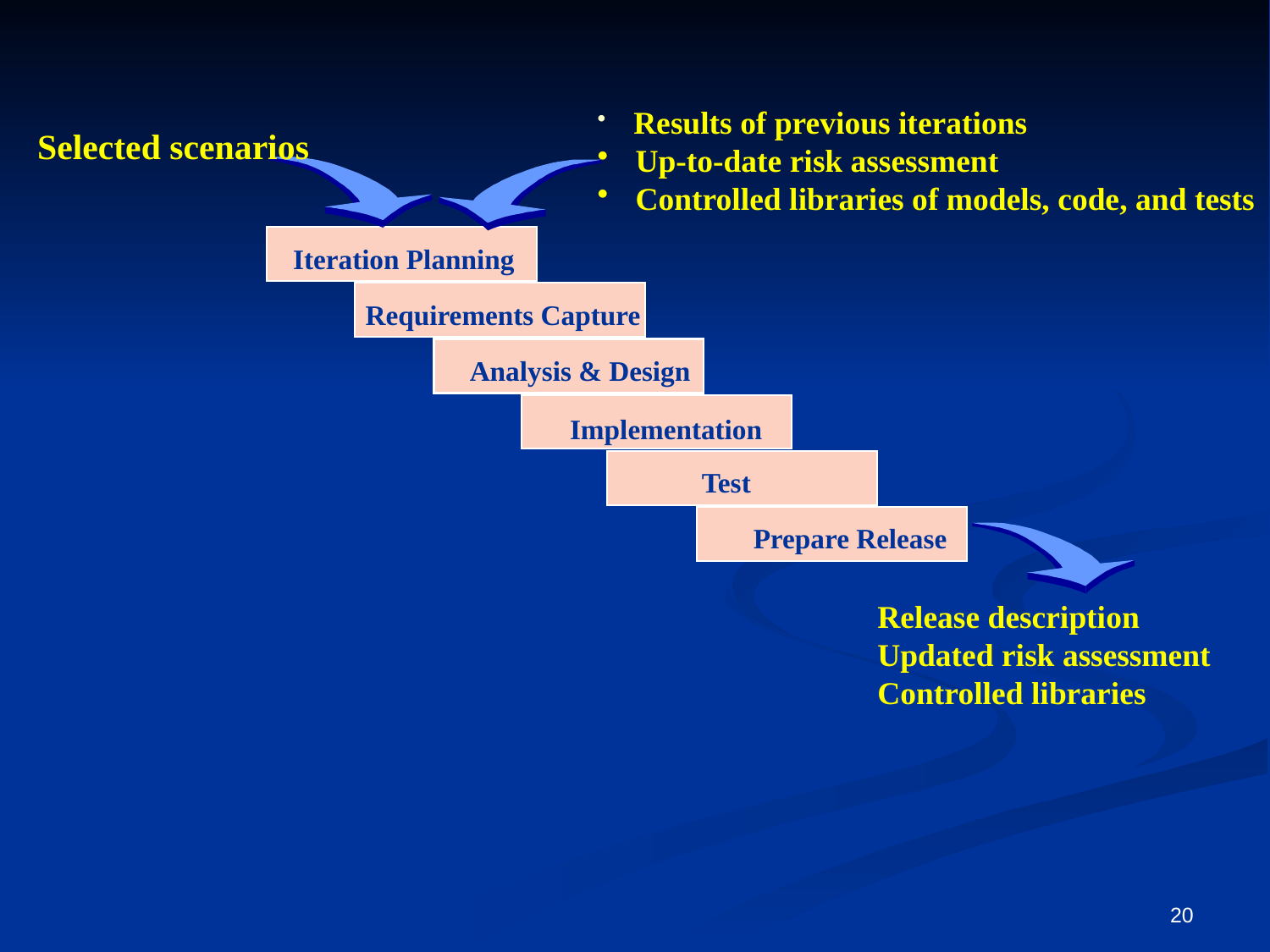

Results of previous iterations
 Up-to-date risk assessment
 Controlled libraries of models, code, and tests
Selected scenarios

Iteration Planning

Requirements Capture

Analysis & Design

Implementation

Test

Prepare Release

Release description
Updated risk assessment
Controlled libraries
20